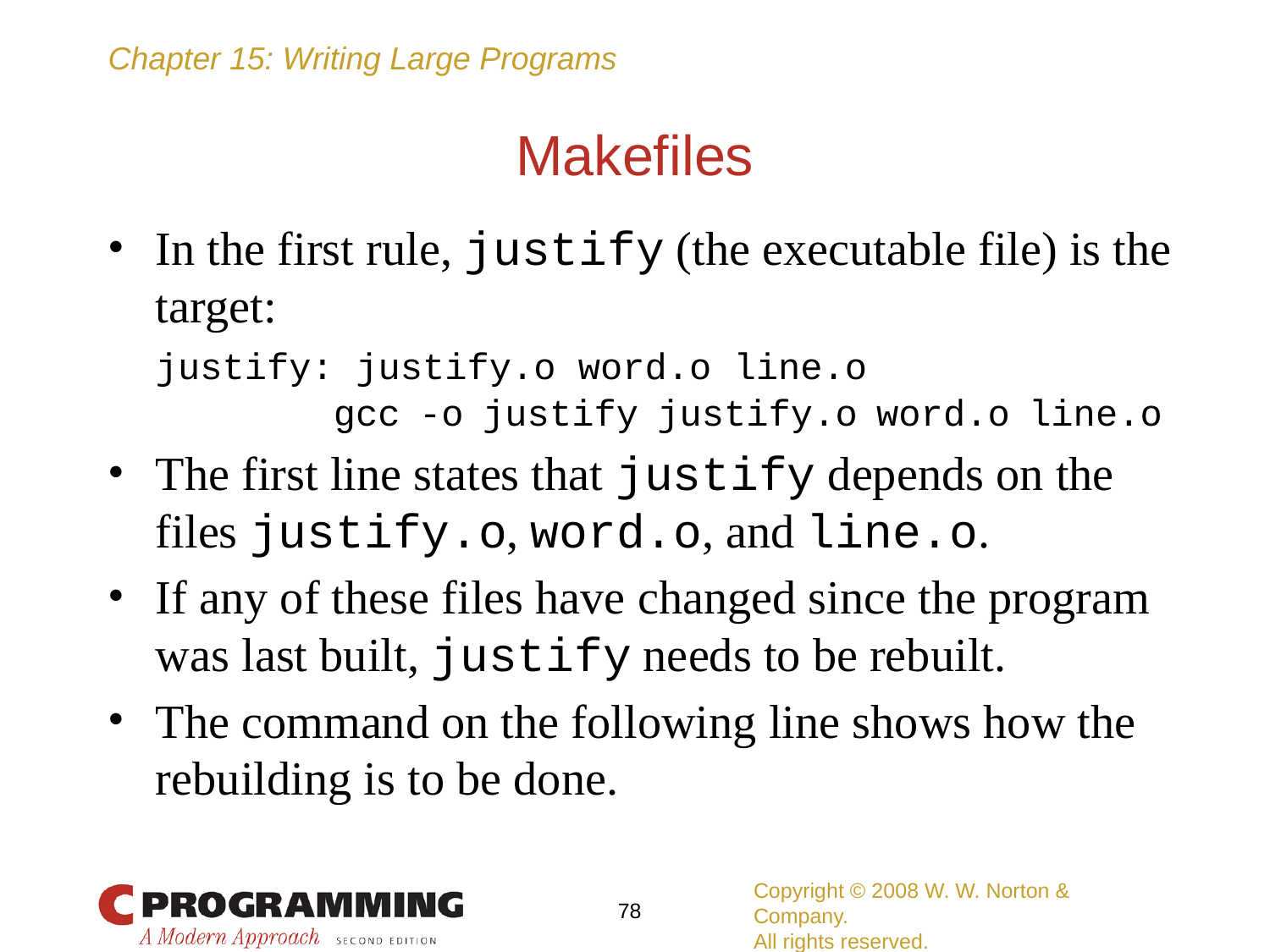

# Makefiles
In the first rule, justify (the executable file) is the target:
	justify: justify.o word.o line.o
	        gcc -o justify justify.o word.o line.o
The first line states that justify depends on the files justify.o, word.o, and line.o.
If any of these files have changed since the program was last built, justify needs to be rebuilt.
The command on the following line shows how the rebuilding is to be done.

Copyright © 2008 W. W. Norton & Company.
All rights reserved.
78